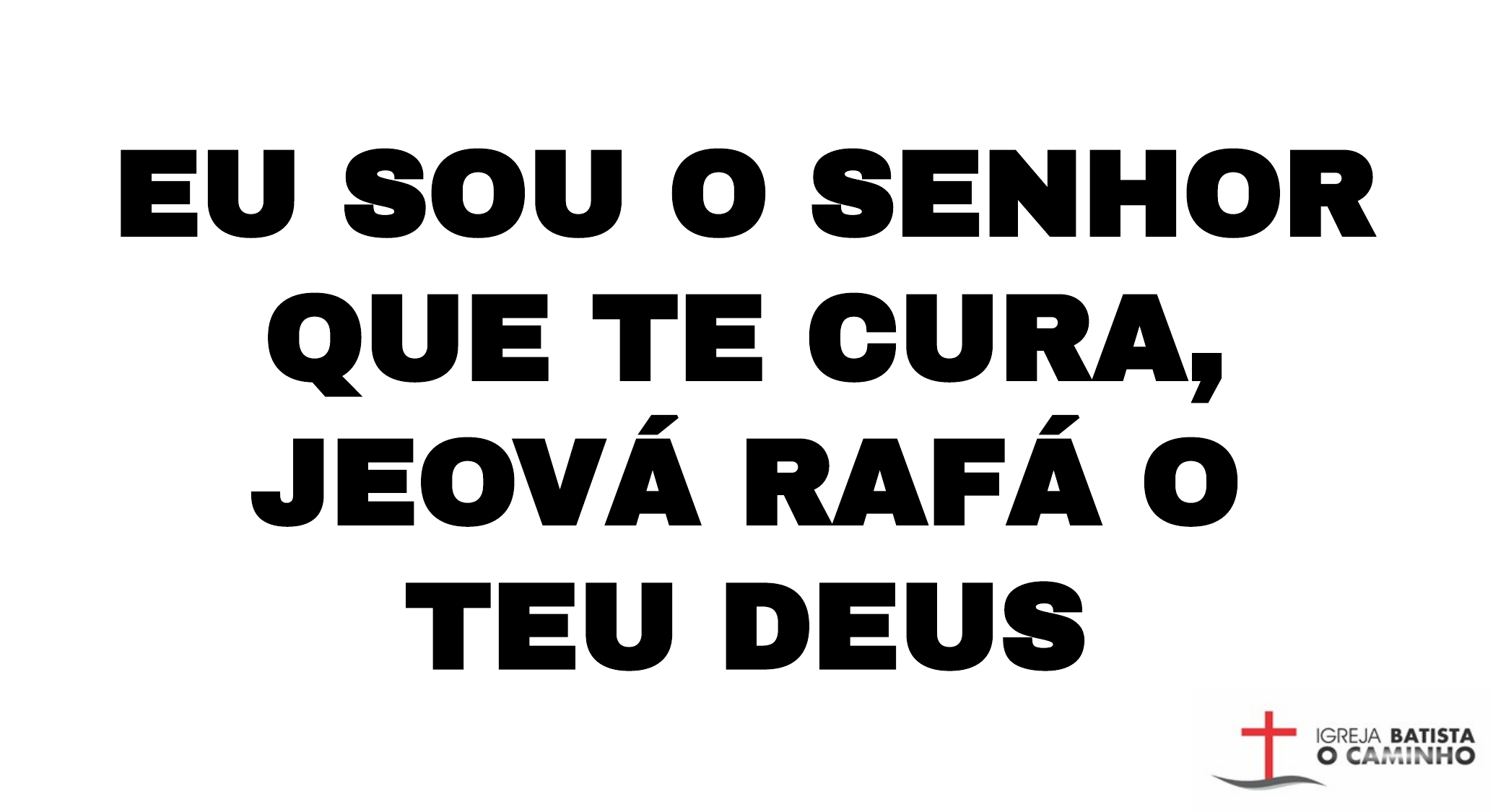

EU SOU O SENHOR QUE TE CURA, JEOVÁ RAFÁ O TEU DEUS